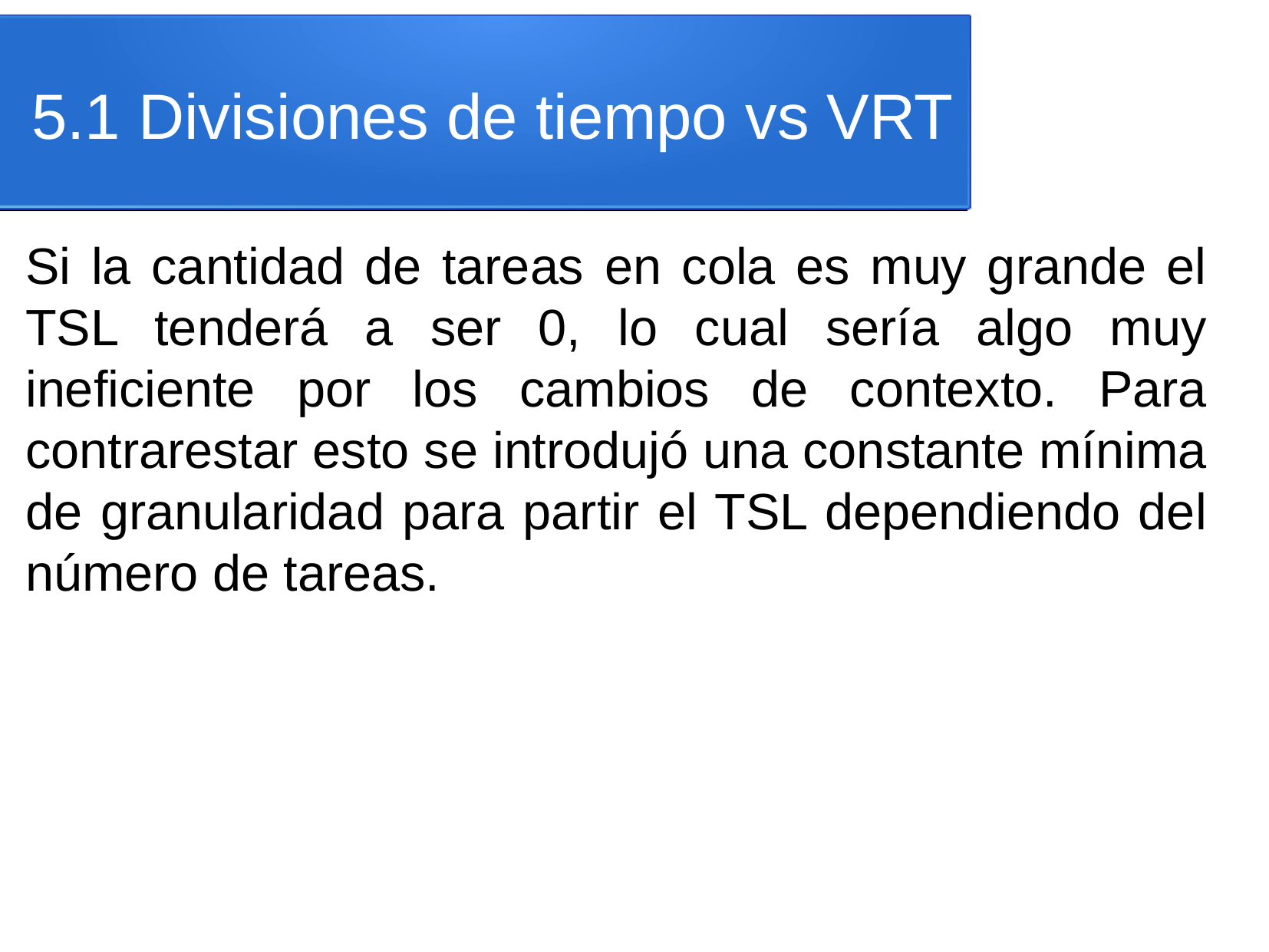

5.1 Divisiones de tiempo vs VRT
Si la cantidad de tareas en cola es muy grande el TSL tenderá a ser 0, lo cual sería algo muy ineficiente por los cambios de contexto. Para contrarestar esto se introdujó una constante mínima de granularidad para partir el TSL dependiendo del número de tareas.